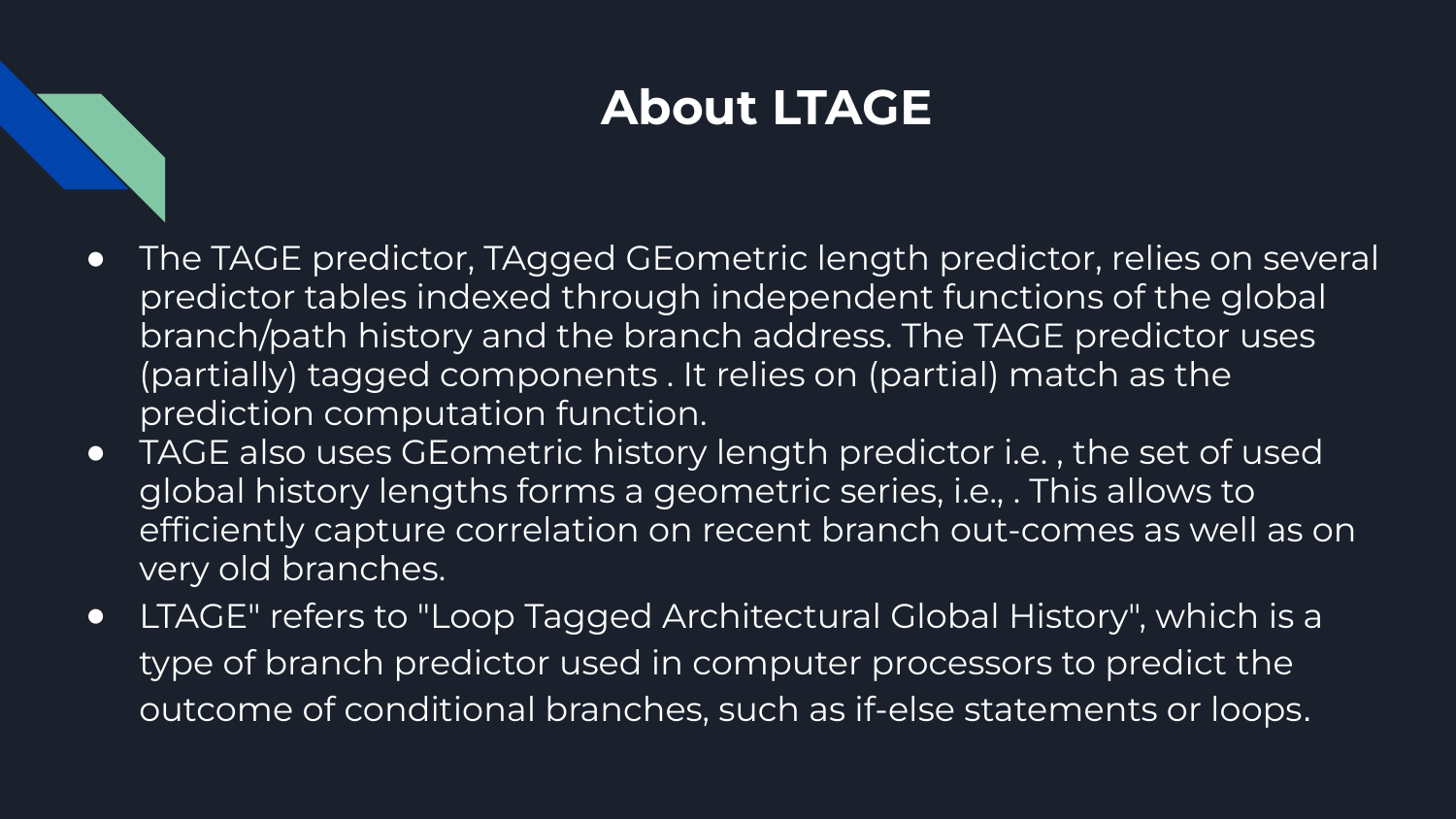

# About LTAGE
The TAGE predictor, TAgged GEometric length predictor, relies on several predictor tables indexed through independent functions of the global branch/path history and the branch address. The TAGE predictor uses (partially) tagged components . It relies on (partial) match as the prediction computation function.
TAGE also uses GEometric history length predictor i.e. , the set of used global history lengths forms a geometric series, i.e., . This allows to efficiently capture correlation on recent branch out-comes as well as on very old branches.
LTAGE" refers to "Loop Tagged Architectural Global History", which is a type of branch predictor used in computer processors to predict the outcome of conditional branches, such as if-else statements or loops.